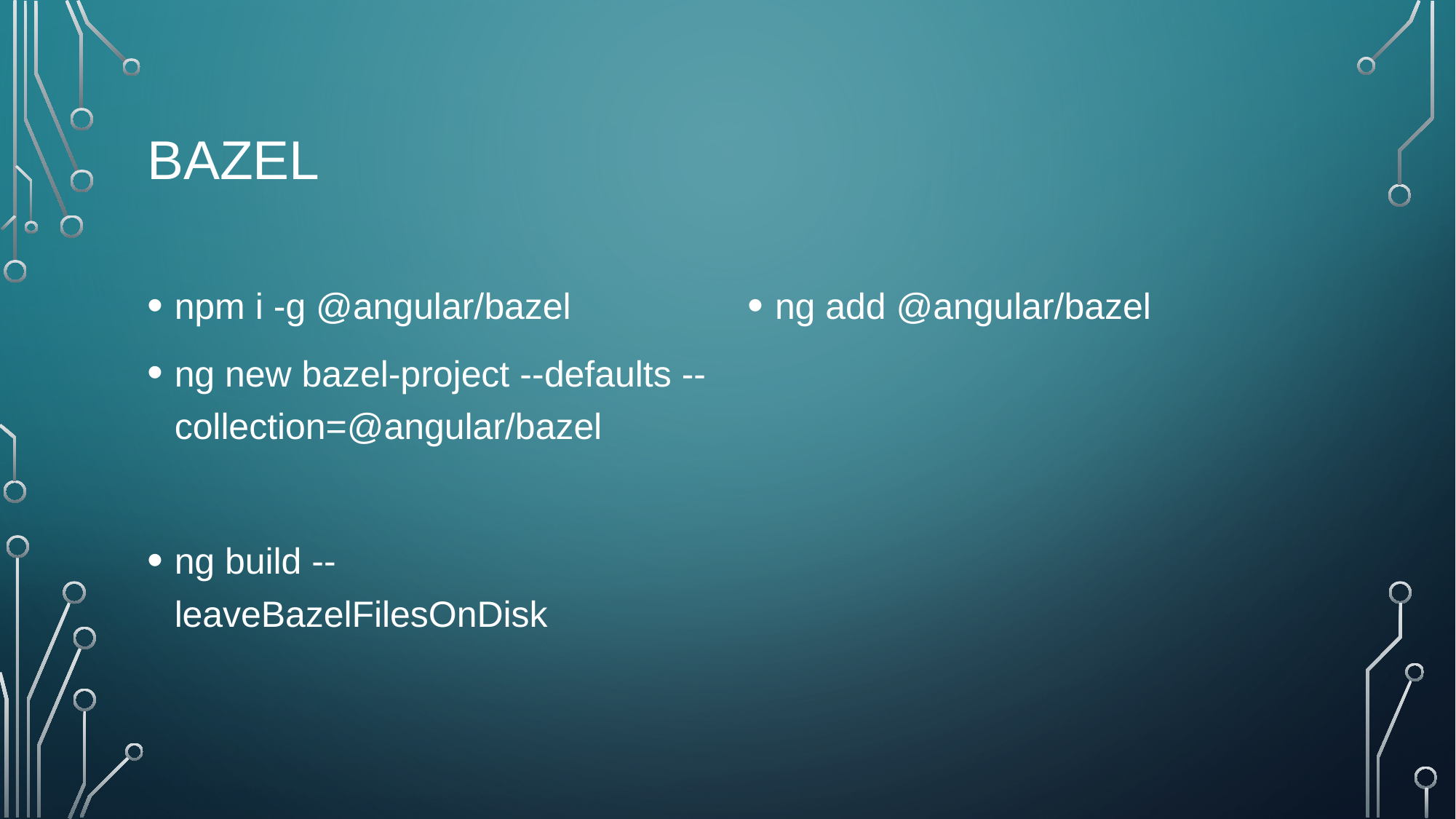

# bazel
npm i -g @angular/bazel
ng new bazel-project --defaults --collection=@angular/bazel

ng build --leaveBazelFilesOnDisk
ng add @angular/bazel